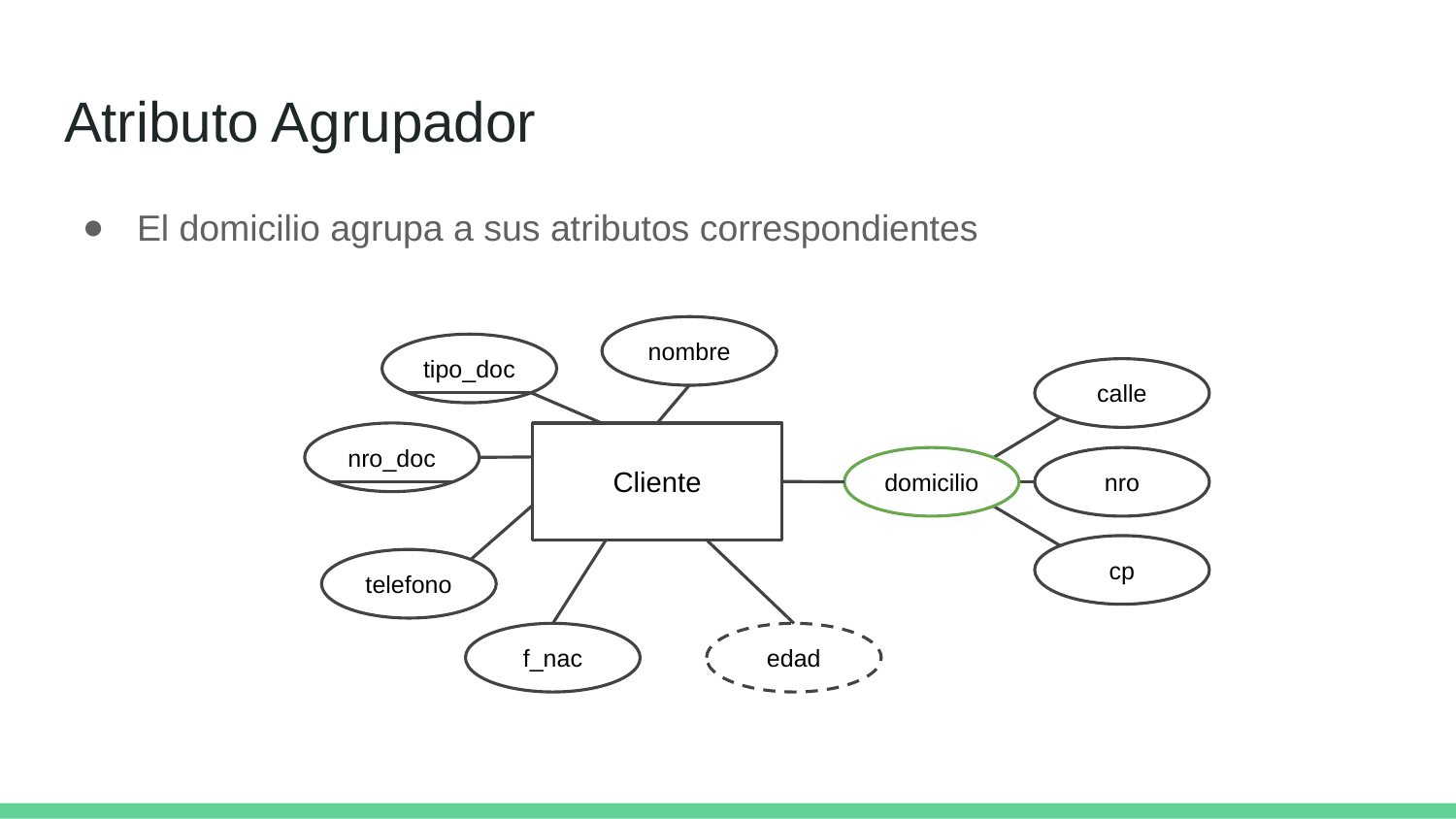

# Atributo Agrupador
El domicilio agrupa a sus atributos correspondientes
nombre
tipo_doc
nro_doc
Cliente
telefono
f_nac
edad
calle
nro
cp
domicilio